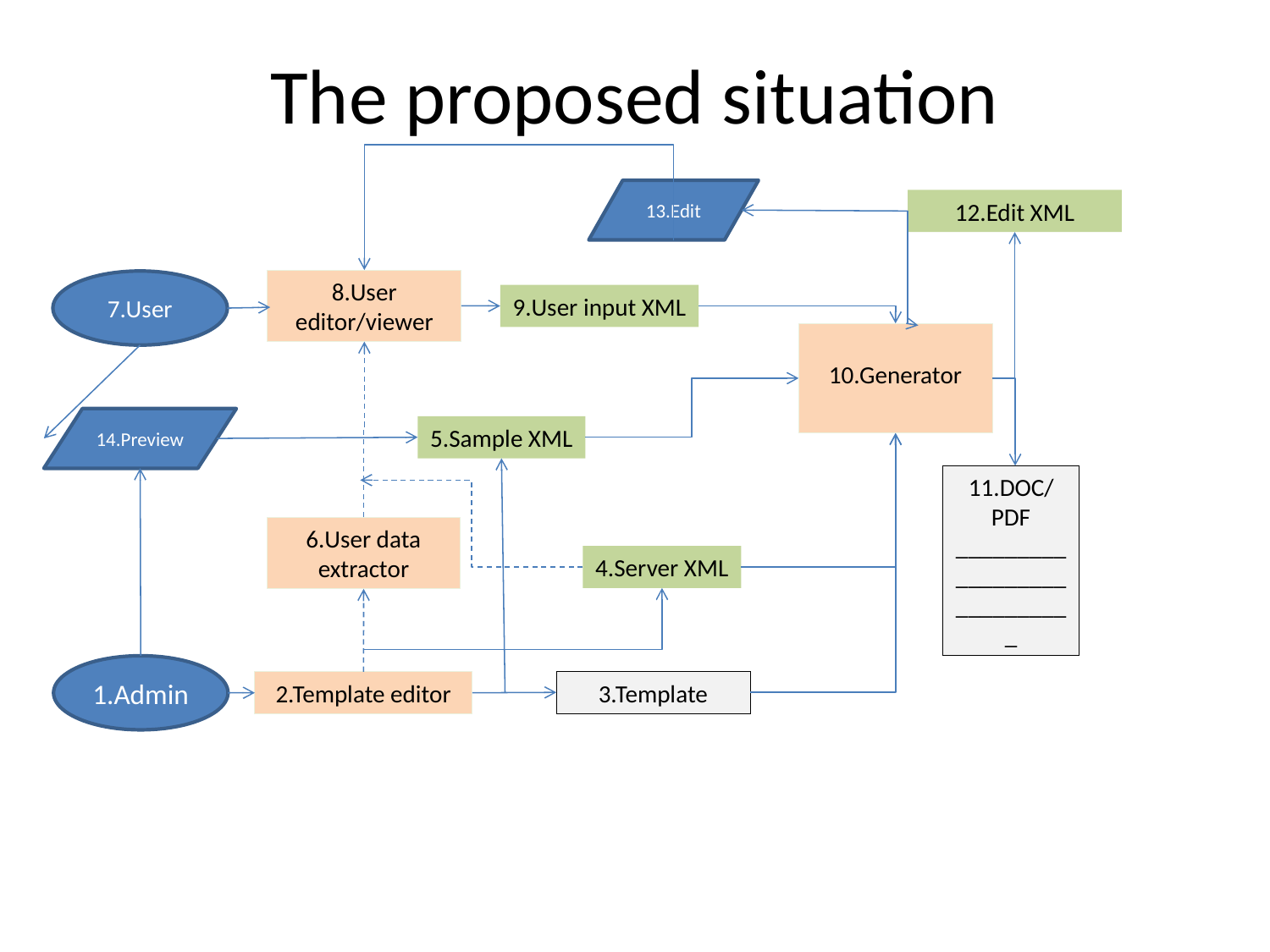

The proposed situation
13.Edit
12.Edit XML
8.User editor/viewer
7.User
9.User input XML

10.Generator

5.Sample XML
11.DOC/
PDF
_________
_________
__________
6.User data extractor
4.Server XML
1.Admin
3.Template
2.Template editor
14.Preview